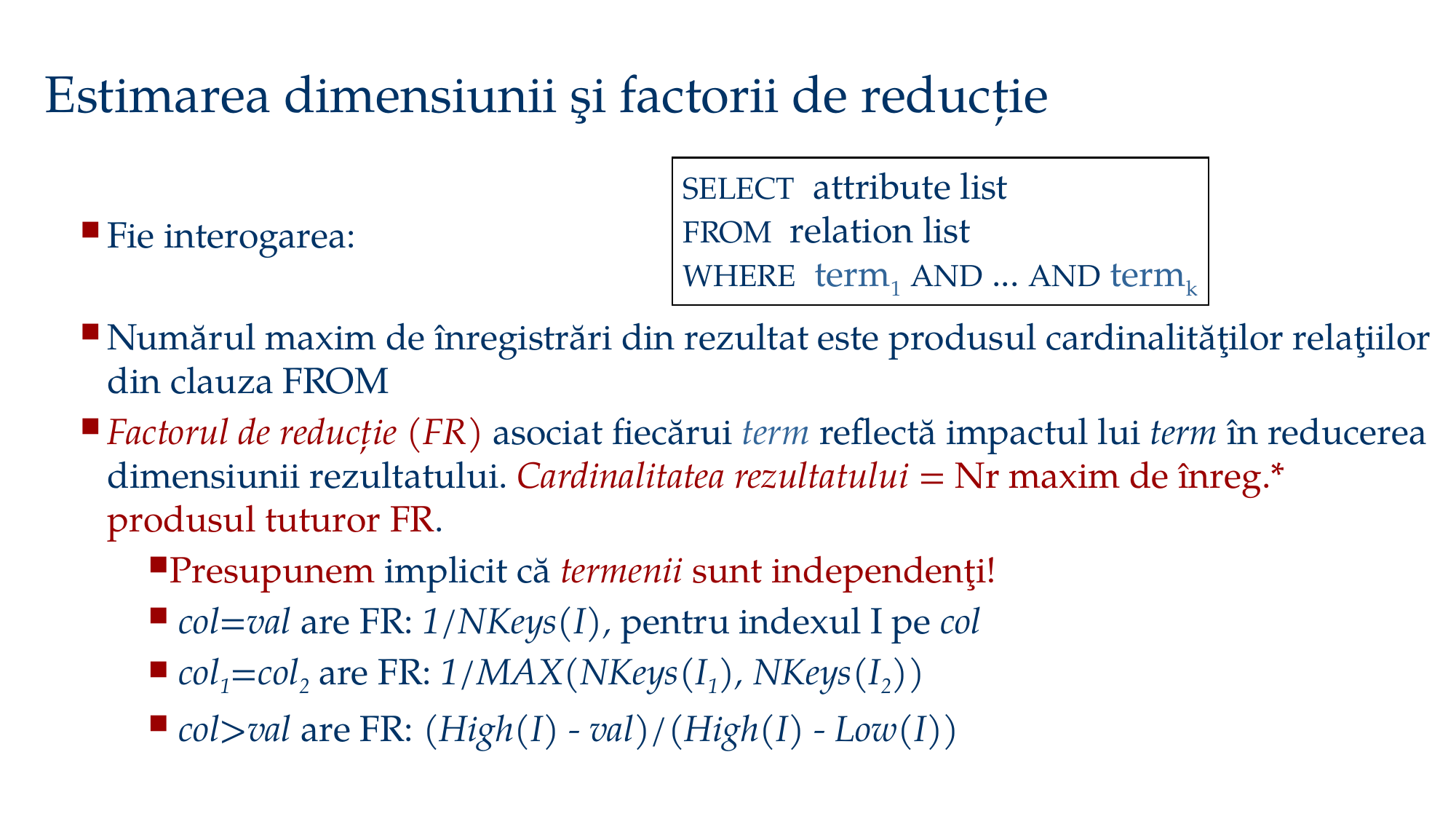

Estimarea dimensiunii şi factorii de reducție
SELECT  attribute list
FROM  relation list
WHERE  term1 AND ... AND termk
Fie interogarea:

Numărul maxim de înregistrări din rezultat este produsul cardinalităţilor relaţiilor din clauza FROM
Factorul de reducție (FR) asociat fiecărui term reflectă impactul lui term în reducerea dimensiunii rezultatului. Cardinalitatea rezultatului = Nr maxim de înreg.*  produsul tuturor FR.
Presupunem implicit că termenii sunt independenţi!
 col=val are FR: 1/NKeys(I), pentru indexul I pe col
 col1=col2 are FR: 1/MAX(NKeys(I1), NKeys(I2))
 col>val are FR: (High(I) - val)/(High(I) - Low(I))